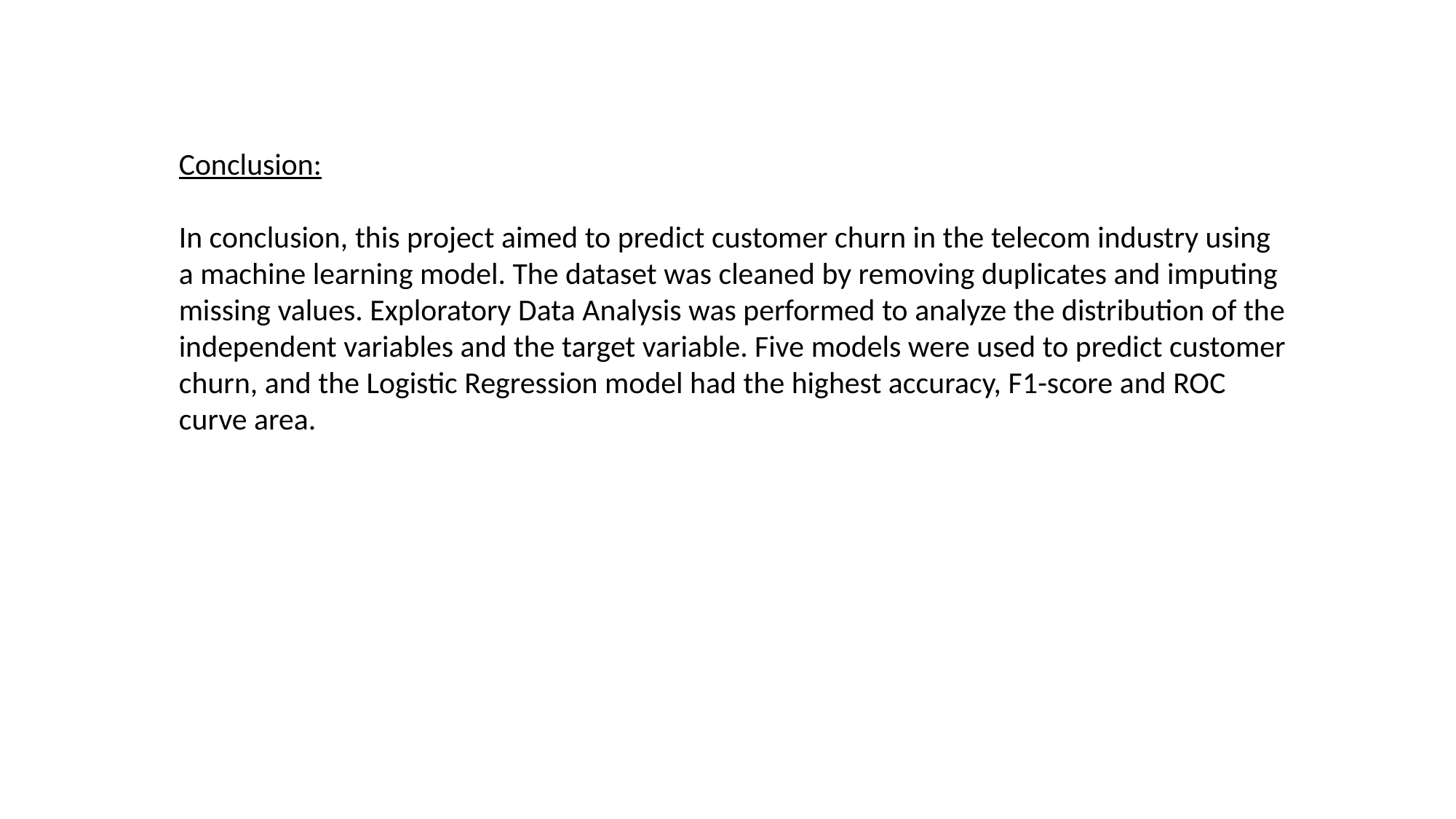

Conclusion:

In conclusion, this project aimed to predict customer churn in the telecom industry using a machine learning model. The dataset was cleaned by removing duplicates and imputing missing values. Exploratory Data Analysis was performed to analyze the distribution of the independent variables and the target variable. Five models were used to predict customer churn, and the Logistic Regression model had the highest accuracy, F1-score and ROC curve area.